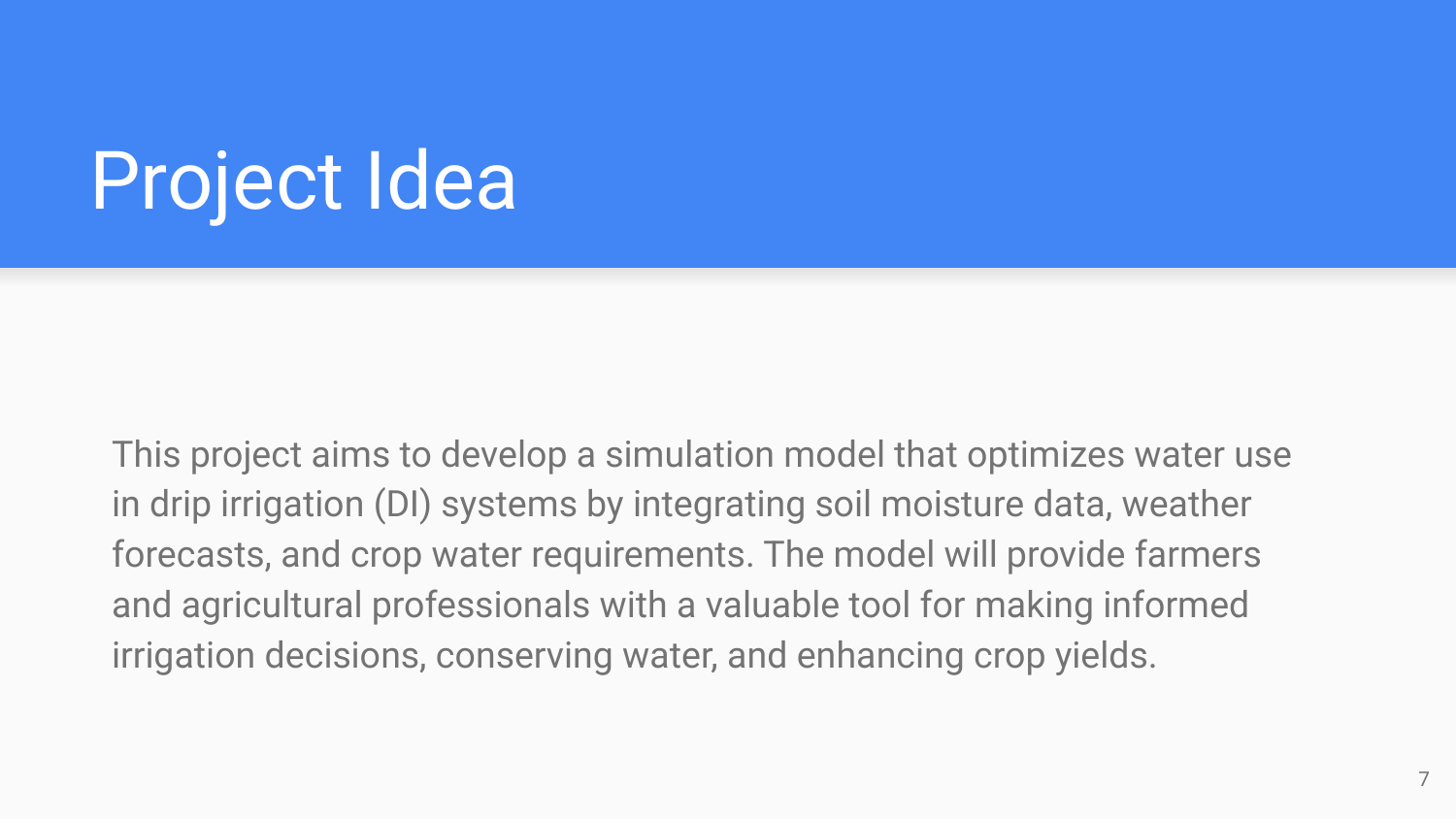

# Project Idea
This project aims to develop a simulation model that optimizes water use in drip irrigation (DI) systems by integrating soil moisture data, weather forecasts, and crop water requirements. The model will provide farmers and agricultural professionals with a valuable tool for making informed irrigation decisions, conserving water, and enhancing crop yields.
7